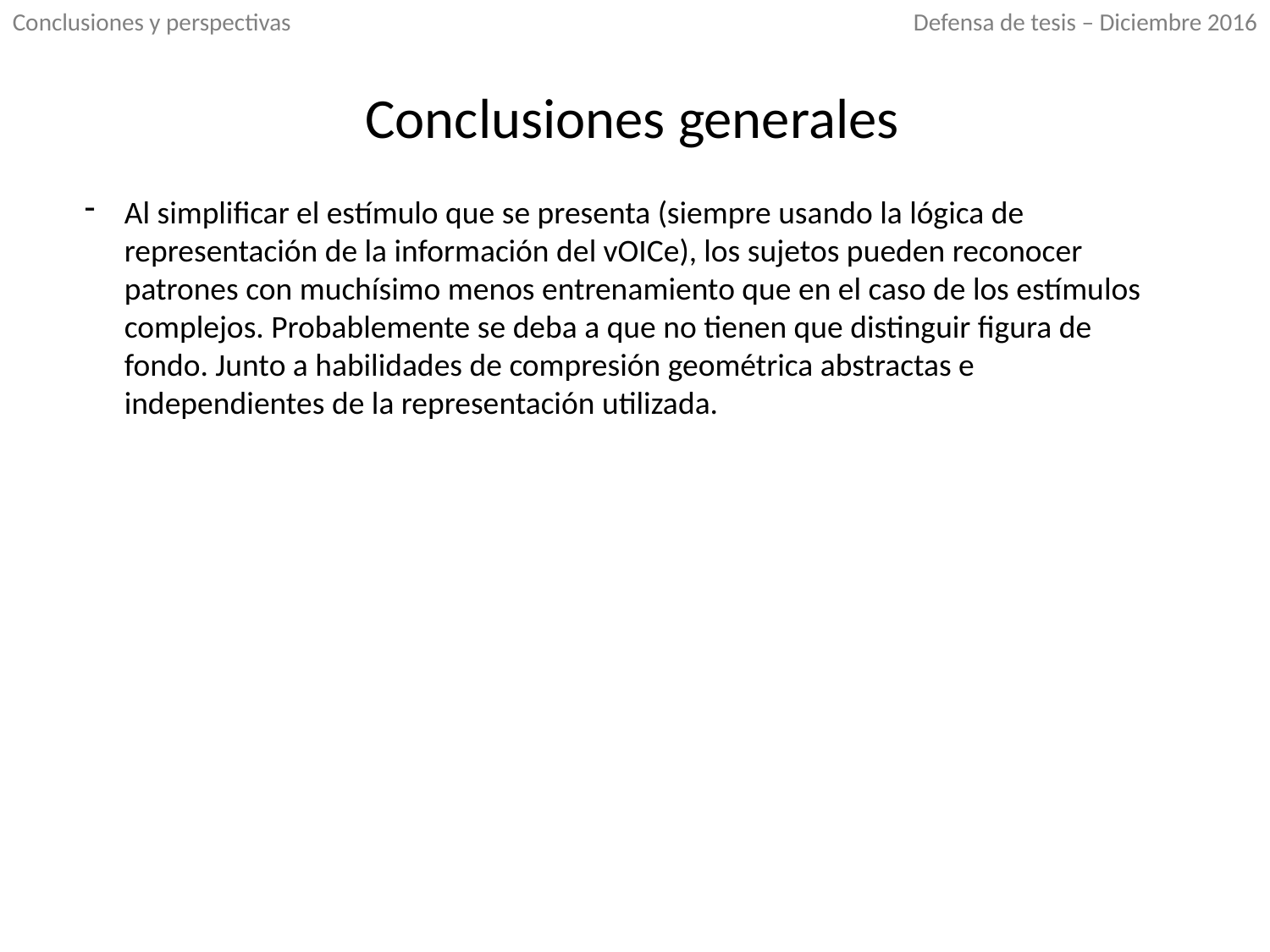

Defensa de tesis – Diciembre 2016
Conclusiones y perspectivas
Conclusiones generales
Al simplificar el estímulo que se presenta (siempre usando la lógica de representación de la información del vOICe), los sujetos pueden reconocer patrones con muchísimo menos entrenamiento que en el caso de los estímulos complejos. Probablemente se deba a que no tienen que distinguir figura de fondo. Junto a habilidades de compresión geométrica abstractas e independientes de la representación utilizada.